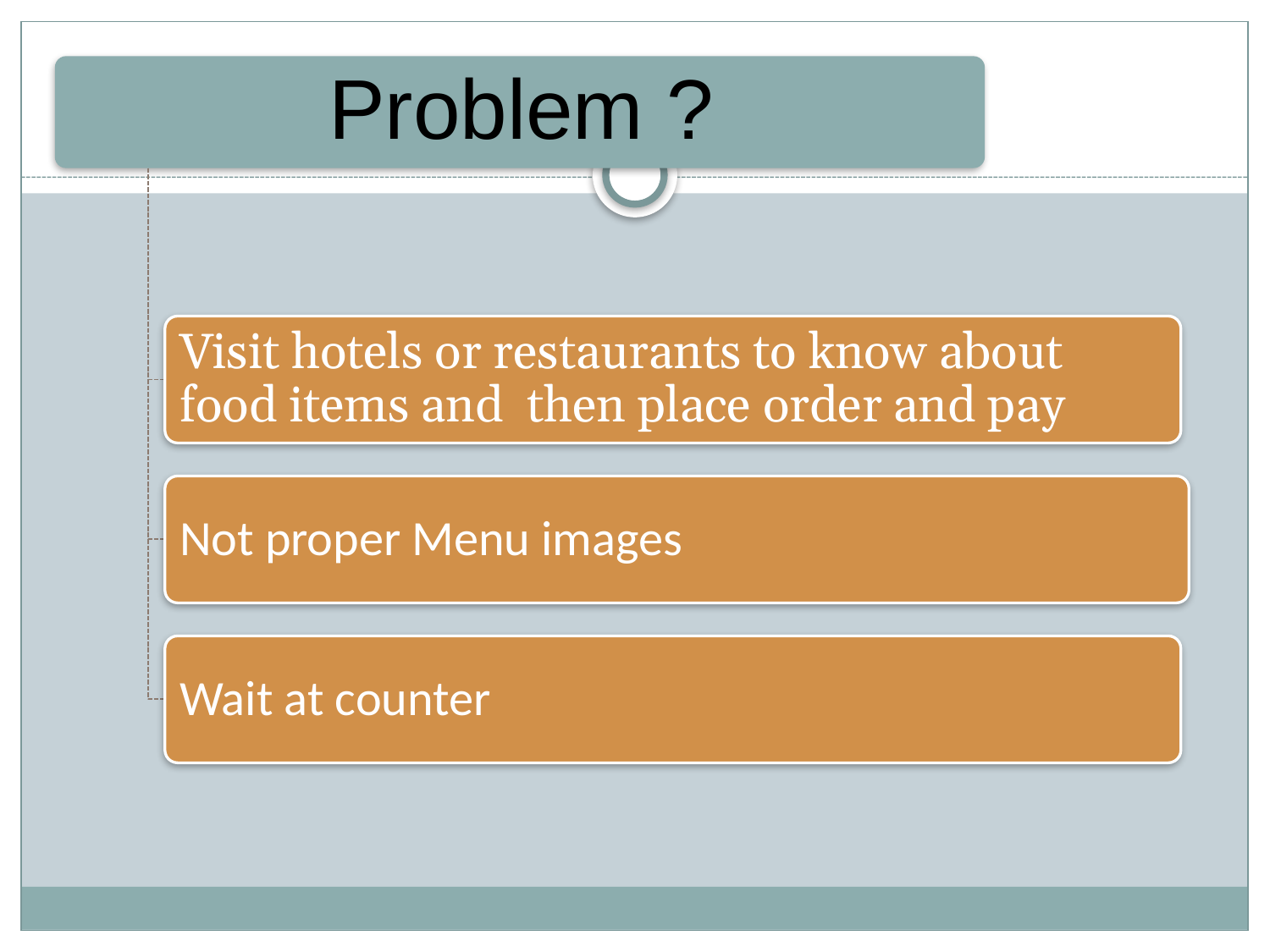

Problem ?
Not proper Menu images
Wait at counter
Visit hotels or restaurants to know about food items and  then place order and pay